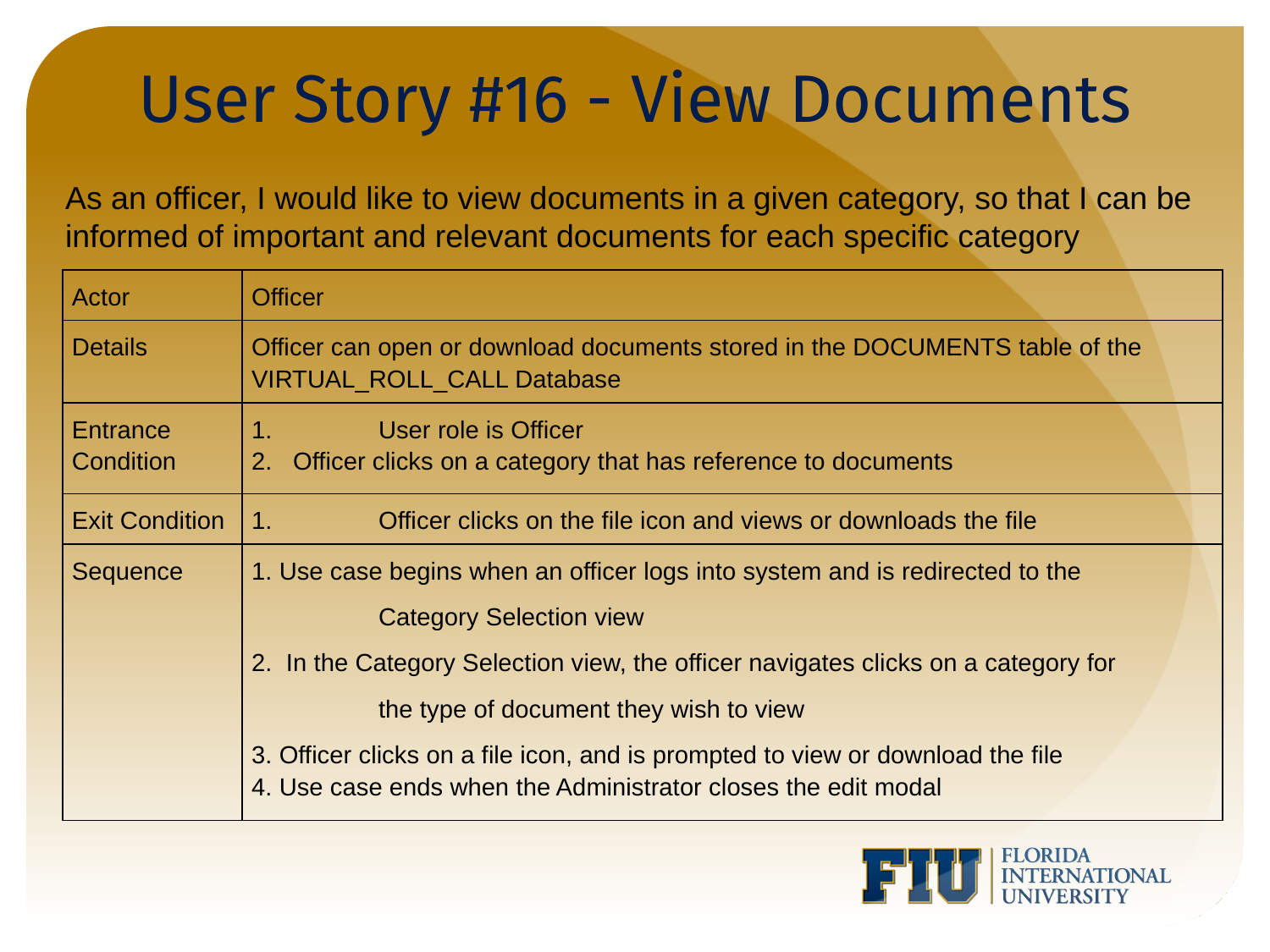

User Story #16 - View Documents
As an officer, I would like to view documents in a given category, so that I can be informed of important and relevant documents for each specific category
| Actor | Officer |
| --- | --- |
| Details | Officer can open or download documents stored in the DOCUMENTS table of the VIRTUAL\_ROLL\_CALL Database |
| Entrance Condition | 1. User role is Officer 2. Officer clicks on a category that has reference to documents |
| Exit Condition | 1. Officer clicks on the file icon and views or downloads the file |
| Sequence | 1. Use case begins when an officer logs into system and is redirected to the Category Selection view 2. In the Category Selection view, the officer navigates clicks on a category for the type of document they wish to view 3. Officer clicks on a file icon, and is prompted to view or download the file 4. Use case ends when the Administrator closes the edit modal |